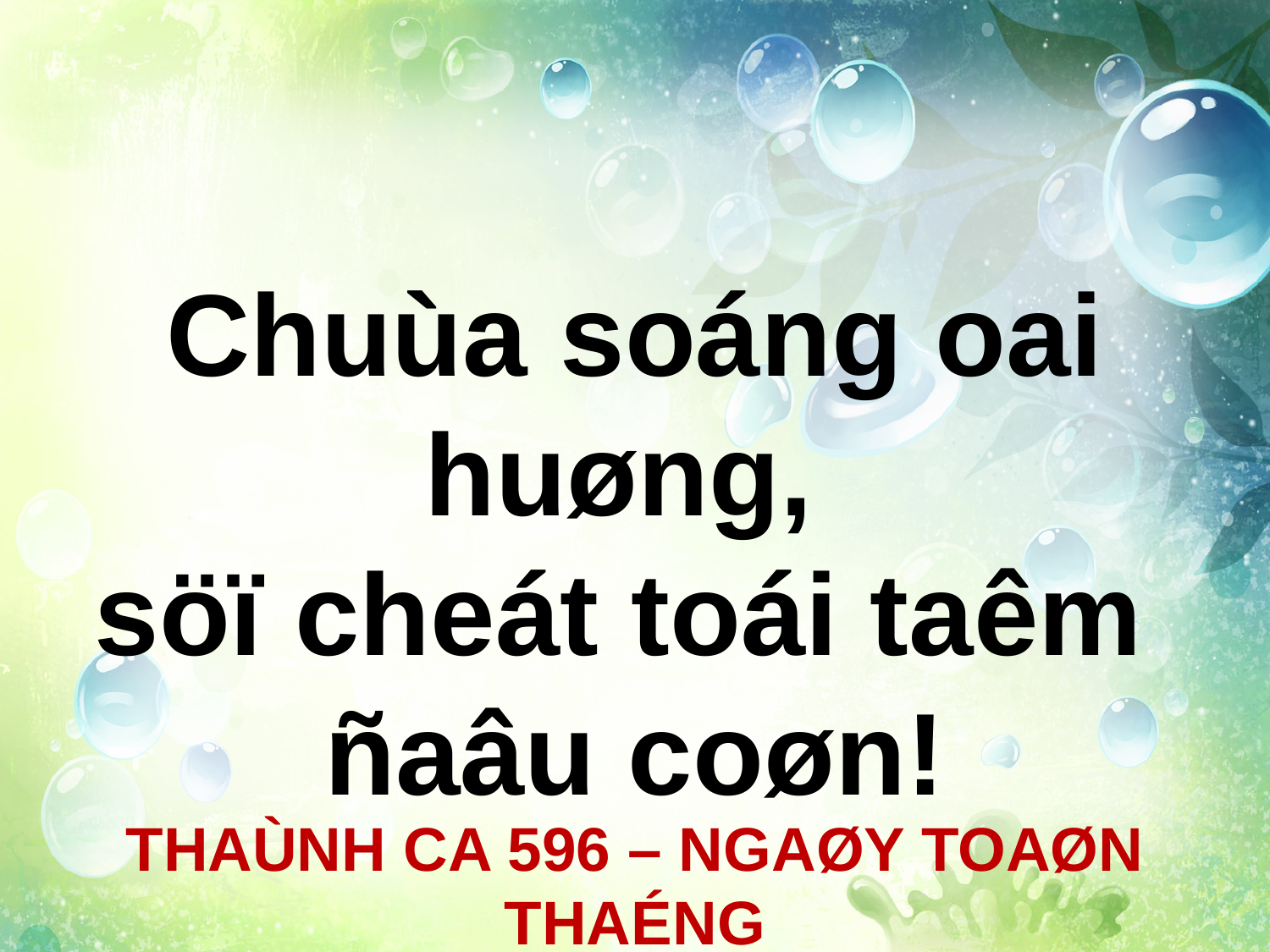

Chuùa soáng oai huøng,
söï cheát toái taêm
ñaâu coøn!
THAÙNH CA 596 – NGAØY TOAØN THAÉNG